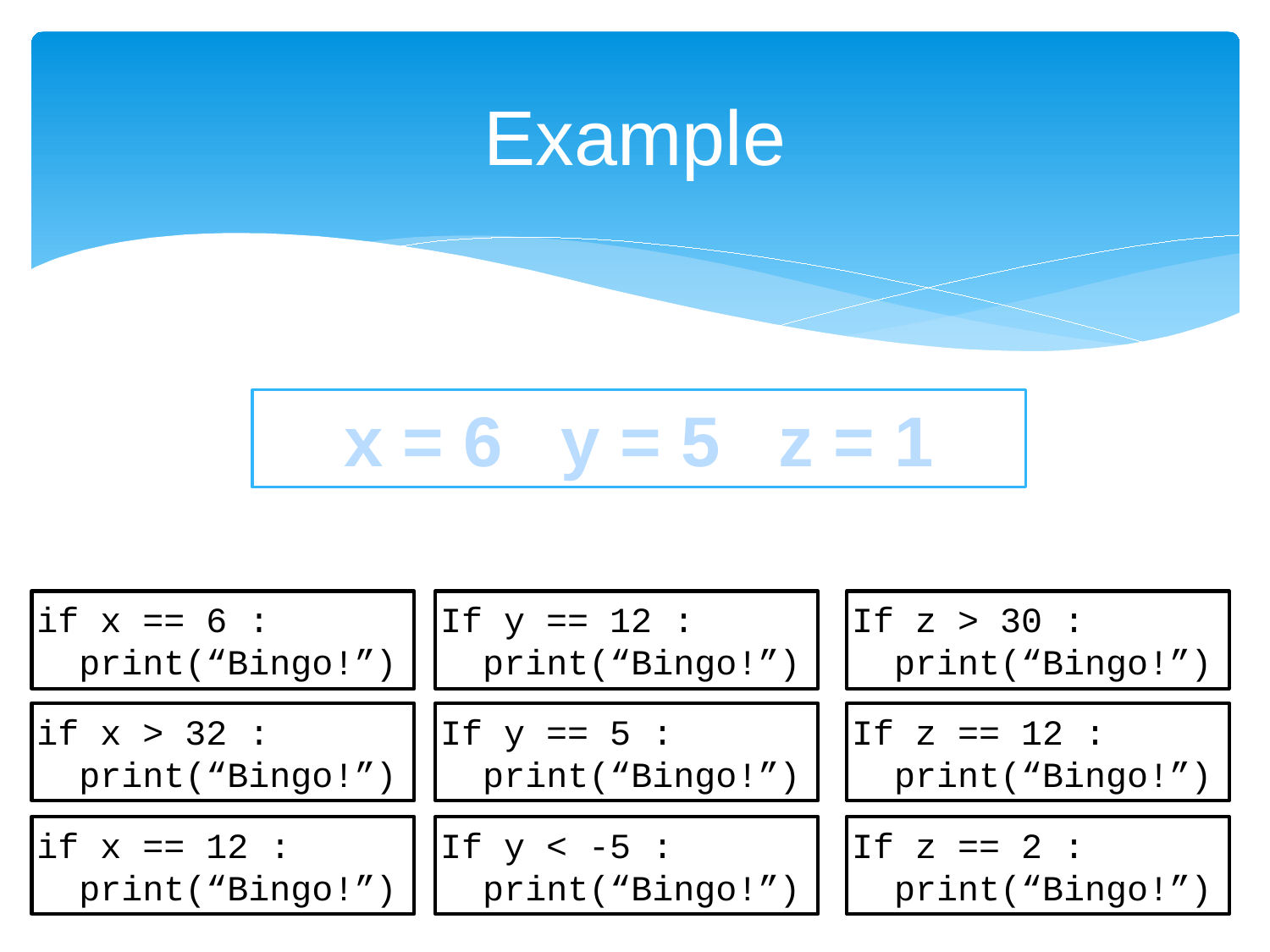

# Example
x = 6   y = 5   z = 1
if x == 6 :
  print(“Bingo!”)
If y == 12 :
  print(“Bingo!”)
If z > 30 :
  print(“Bingo!”)
if x > 32 :
  print(“Bingo!”)
If y == 5 :
  print(“Bingo!”)
If z == 12 :
  print(“Bingo!”)
if x == 12 :
  print(“Bingo!”)
If y < -5 :
  print(“Bingo!”)
If z == 2 :
  print(“Bingo!”)